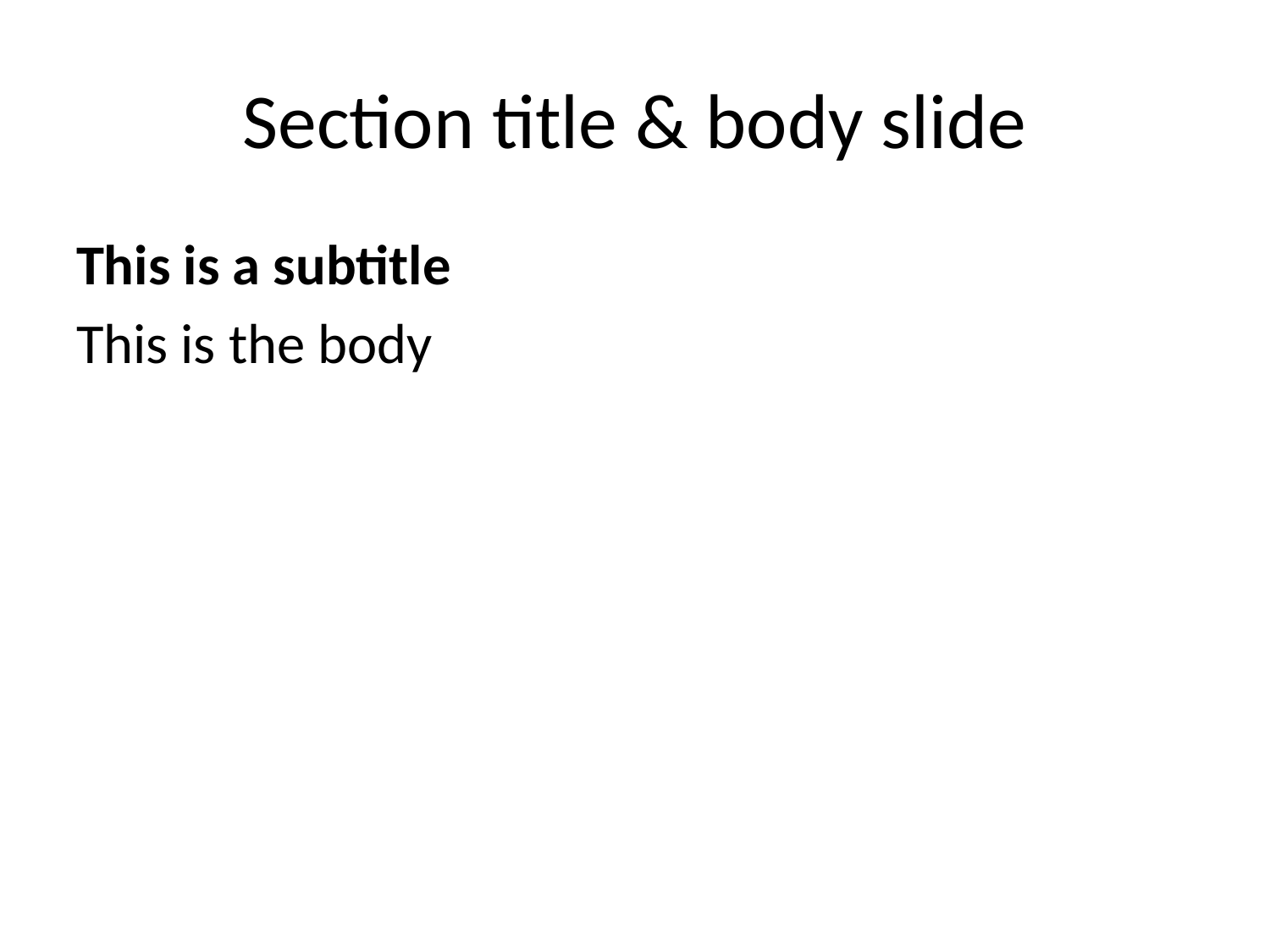

# Section title & body slide
This is a subtitle
This is the body